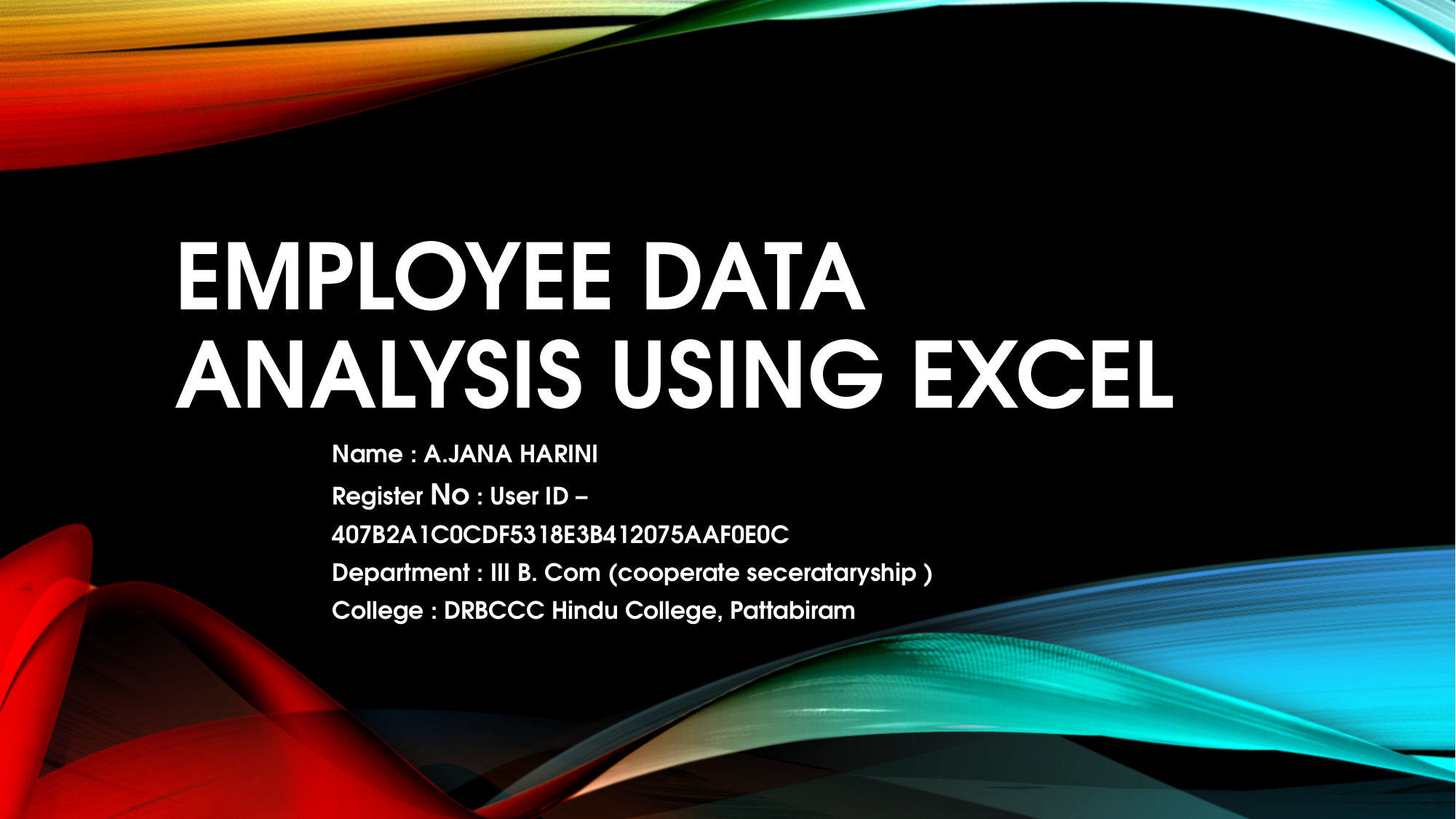

# Employee Data Analysis Using Excel
Name : A.JANA HARINI
Register No : User ID –
407B2A1C0CDF5318E3B412075AAF0E0C
Department : III B. Com (cooperate secerataryship )
College : DRBCCC Hindu College, Pattabiram